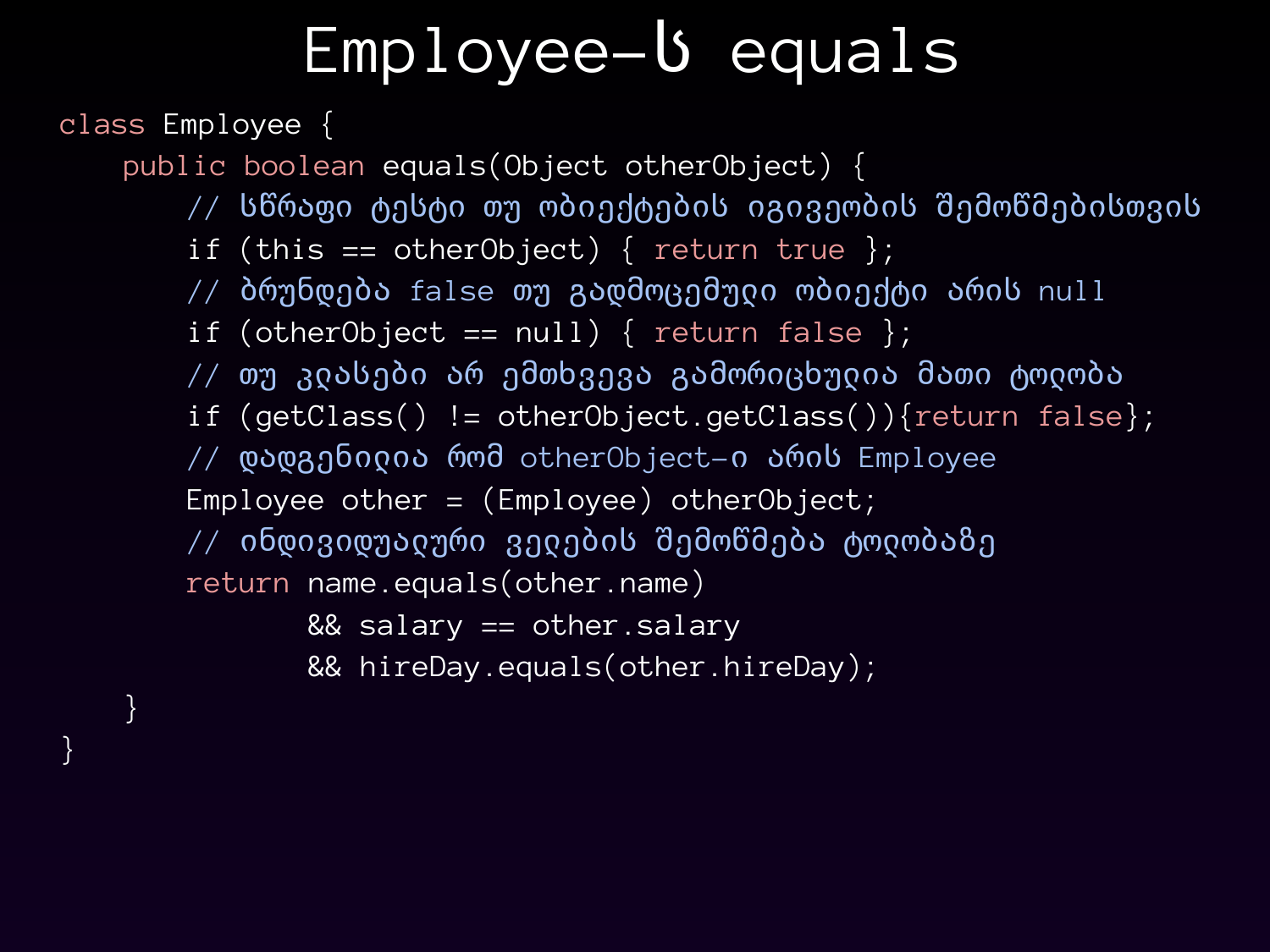

Employee-ს equals
class Employee {
public boolean equals(Object otherObject) {
// სწრაფი ტესტი თუ ობიექტების იგივეობის შემოწმებისთვის
if (this == otherObject) { return true };
// ბრუნდება false თუ გადმოცემული ობიექტი არის null
if (otherObject == null) { return false };
// თუ კლასები არ ემთხვევა გამორიცხულია მათი ტოლობა
if (getClass() != otherObject.getClass()){return false};
// დადგენილია რომ otherObject-ი არის Employee
Employee other = (Employee) otherObject;
// ინდივიდუალური ველების შემოწმება ტოლობაზე
return name.equals(other.name)
       && salary == other.salary
       && hireDay.equals(other.hireDay);
}
}